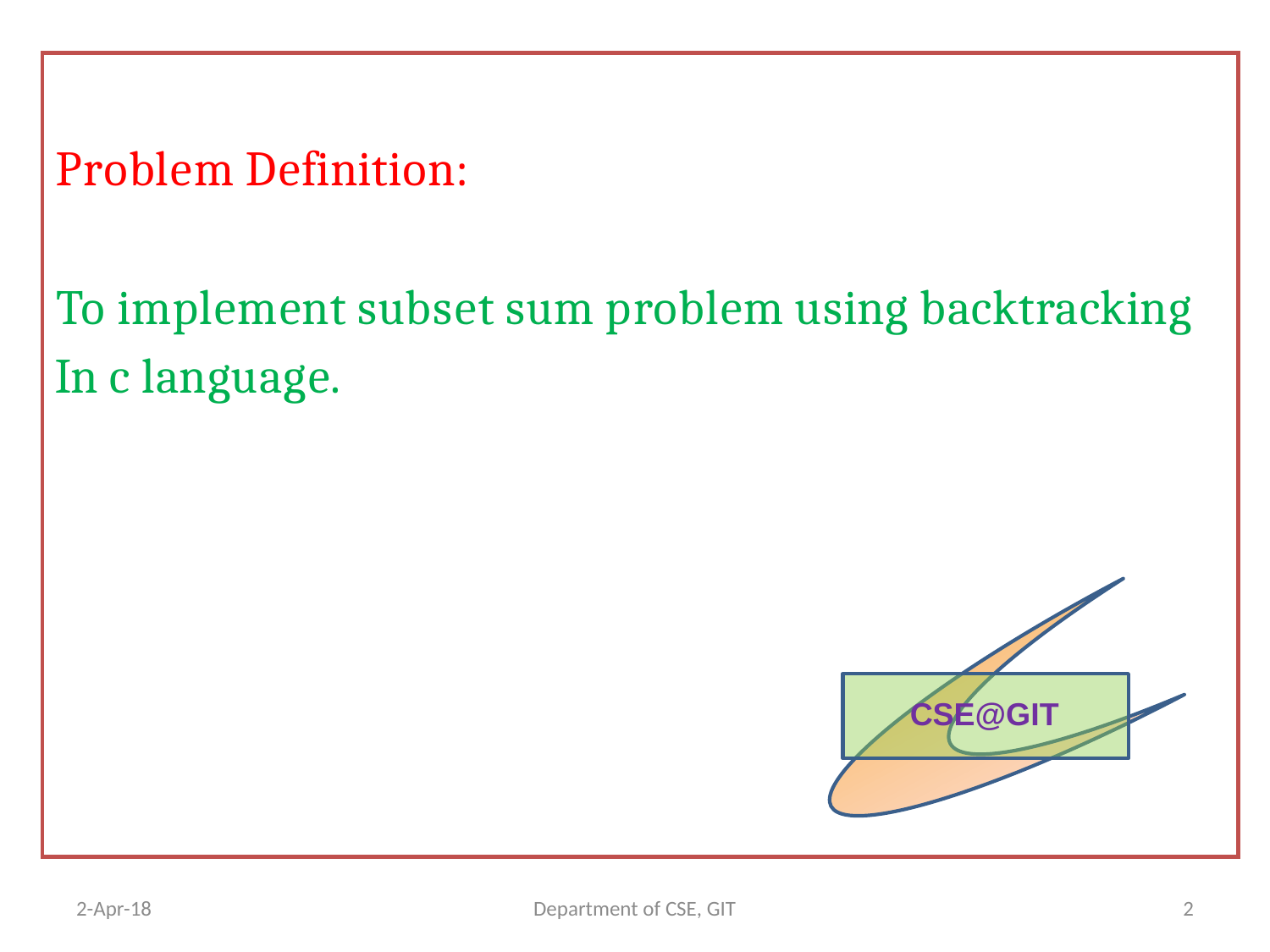

Problem Definition:

To implement subset sum problem using backtracking
In c language.

CSE@GIT
2-Apr-18
Department of CSE, GIT
2